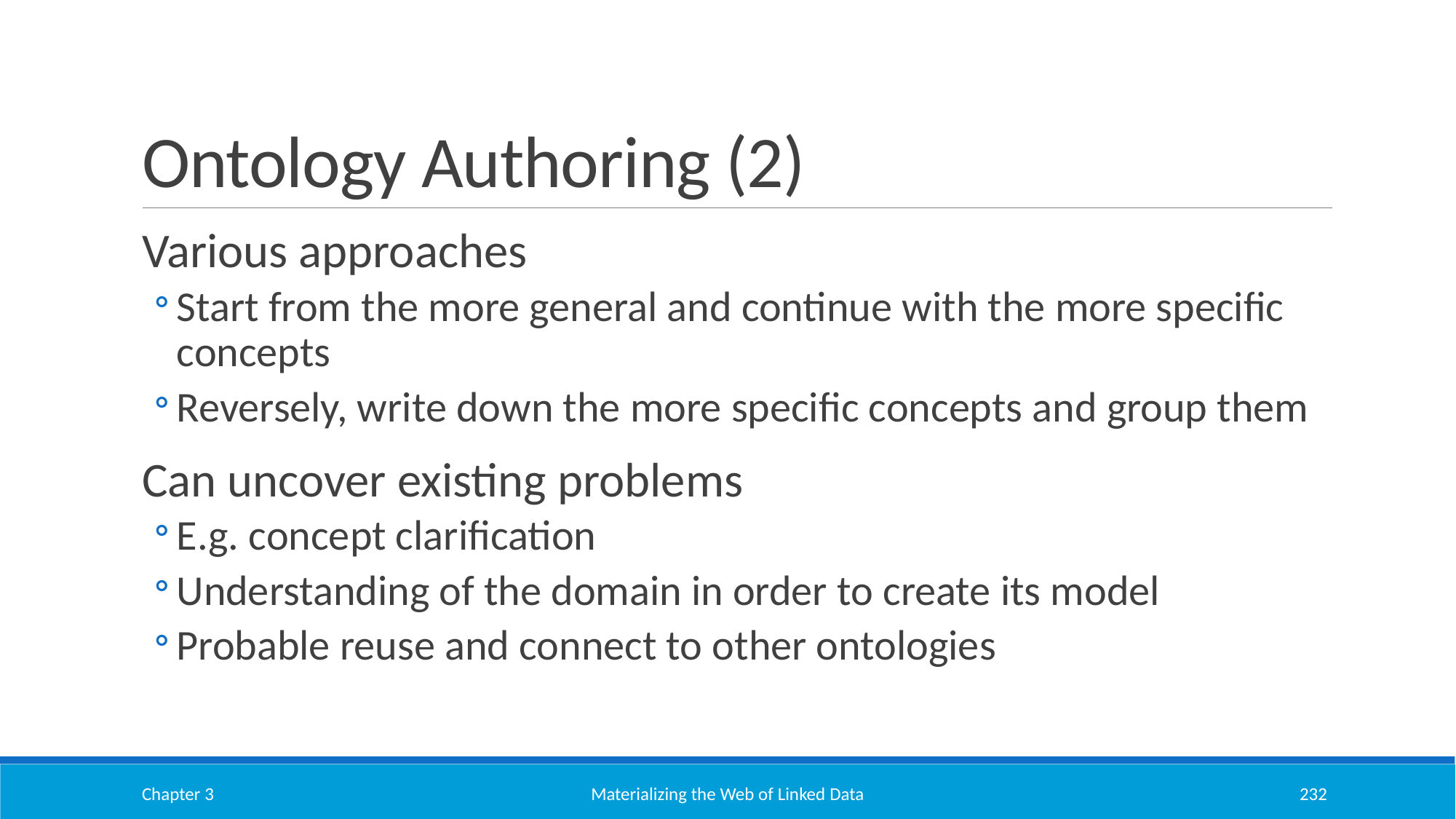

# Ontology Authoring (2)
Various approaches
Start from the more general and continue with the more specific concepts
Reversely, write down the more specific concepts and group them
Can uncover existing problems
E.g. concept clarification
Understanding of the domain in order to create its model
Probable reuse and connect to other ontologies
Chapter 3
Materializing the Web of Linked Data
232